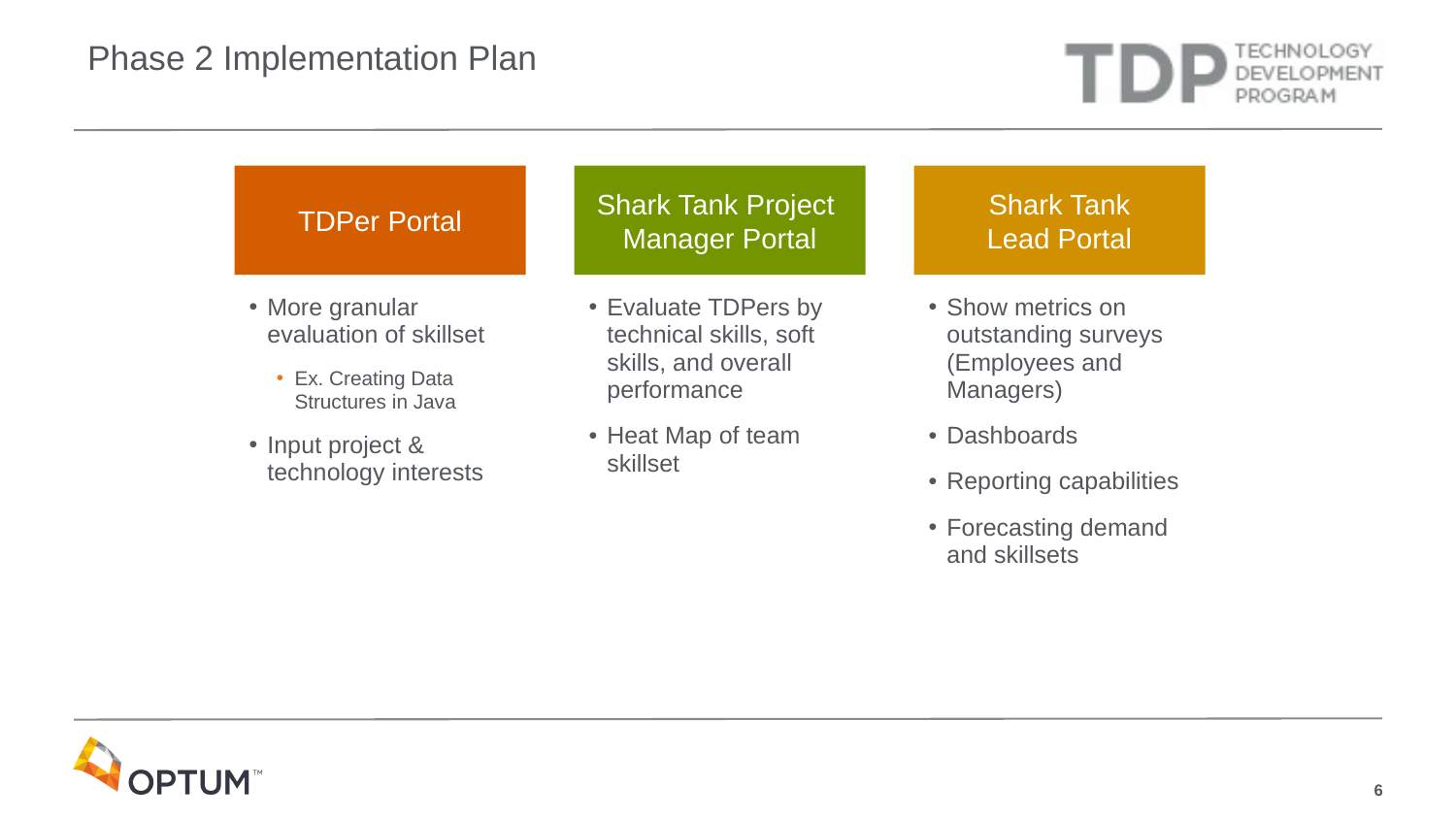

# Phase 2 Implementation Plan
TDPer Portal
Shark Tank
Lead Portal
Shark Tank Project
Manager Portal
More granular evaluation of skillset
Ex. Creating Data Structures in Java
Input project & technology interests
Evaluate TDPers by technical skills, soft skills, and overall performance
Heat Map of team skillset
Show metrics on outstanding surveys (Employees and Managers)
Dashboards
Reporting capabilities
Forecasting demand and skillsets